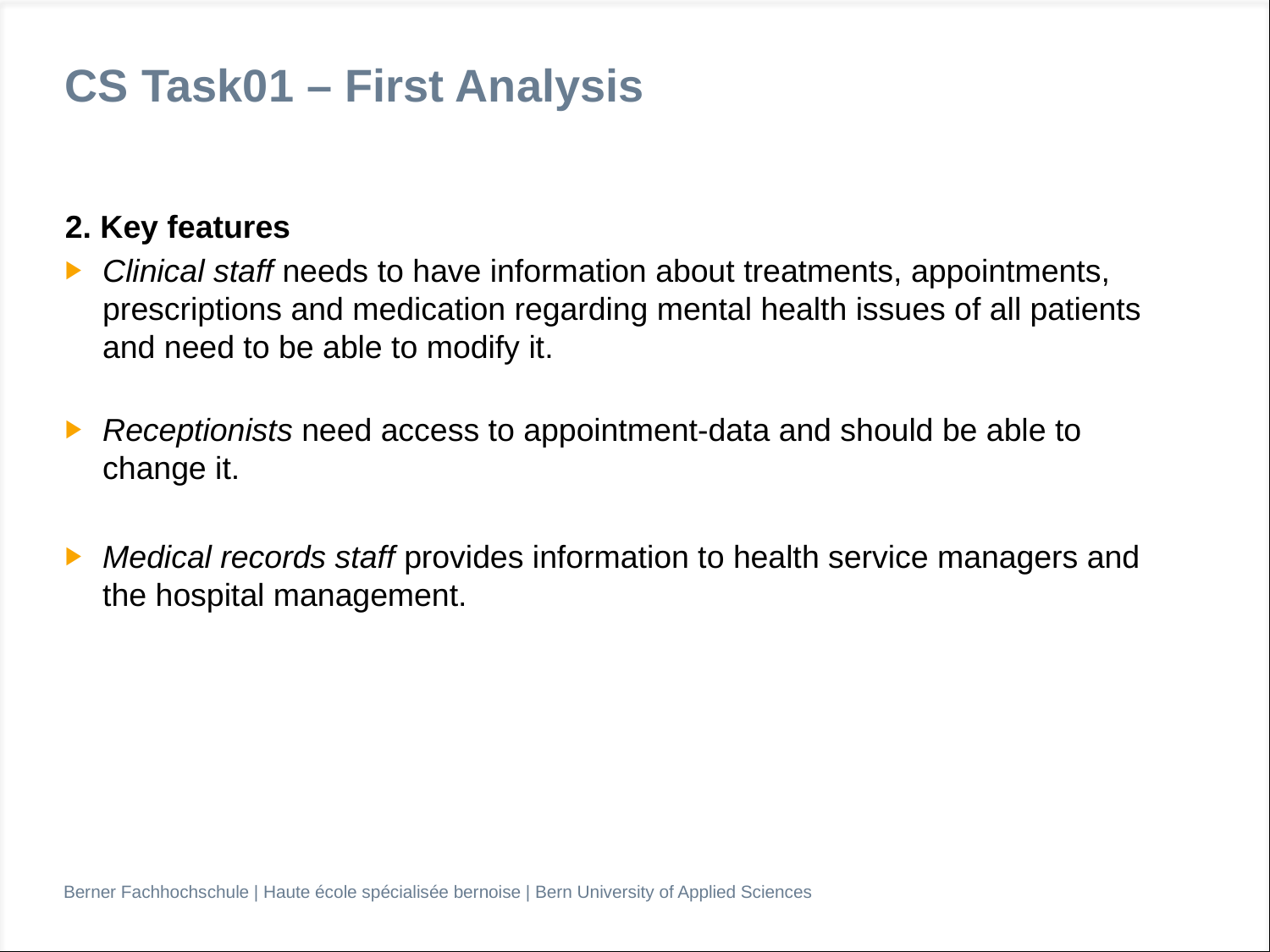

# CS Task01 – First Analysis
2. Key features
Clinical staff needs to have information about treatments, appointments, prescriptions and medication regarding mental health issues of all patients and need to be able to modify it.
Receptionists need access to appointment-data and should be able to change it.

Medical records staff provides information to health service managers and the hospital management.